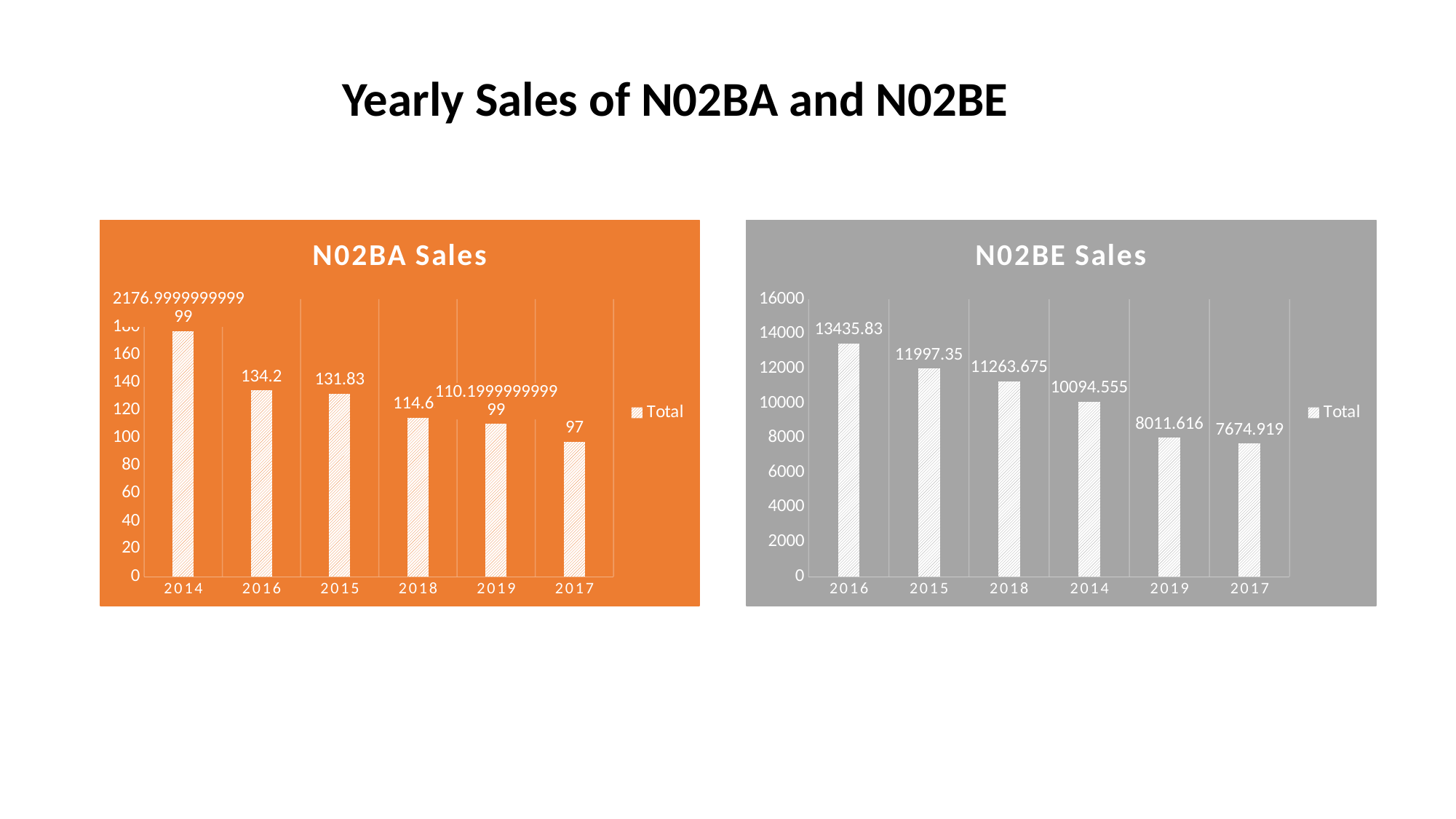

# Yearly Sales of N02BA and N02BE

### Chart: N02BA Sales

| Category | Total |
|---|---|
| 2014 | 176.999999999999 |
| 2016 | 134.2 |
| 2015 | 131.83 |
| 2018 | 114.65 |
| 2019 | 110.199999999999 |
| 2017 | 97.0 |

### Chart: N02BE Sales

| Category | Total |
|---|---|
| 2016 | 13435.829999999998 |
| 2015 | 11997.349999999999 |
| 2018 | 11263.674999999988 |
| 2014 | 10094.554999999988 |
| 2019 | 8011.615999999995 |
| 2017 | 7674.918999999997 |